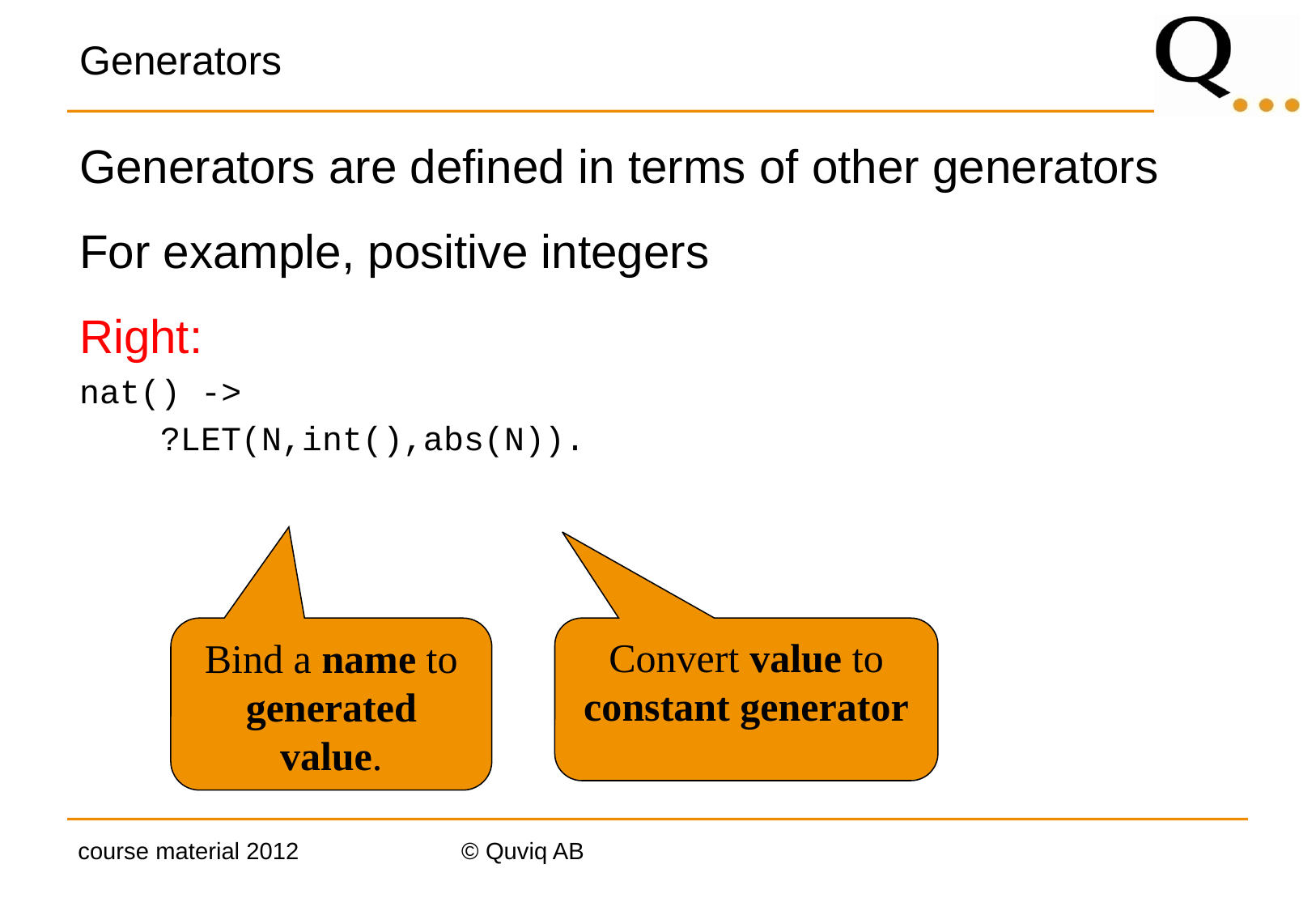

# Generators
Generators are defined in terms of other generators

For example, positive integers

Right:
nat() ->
    ?LET(N,int(),abs(N)).
Bind a name to generated value.
Convert value to constant generator
course material 2012
© Quviq AB